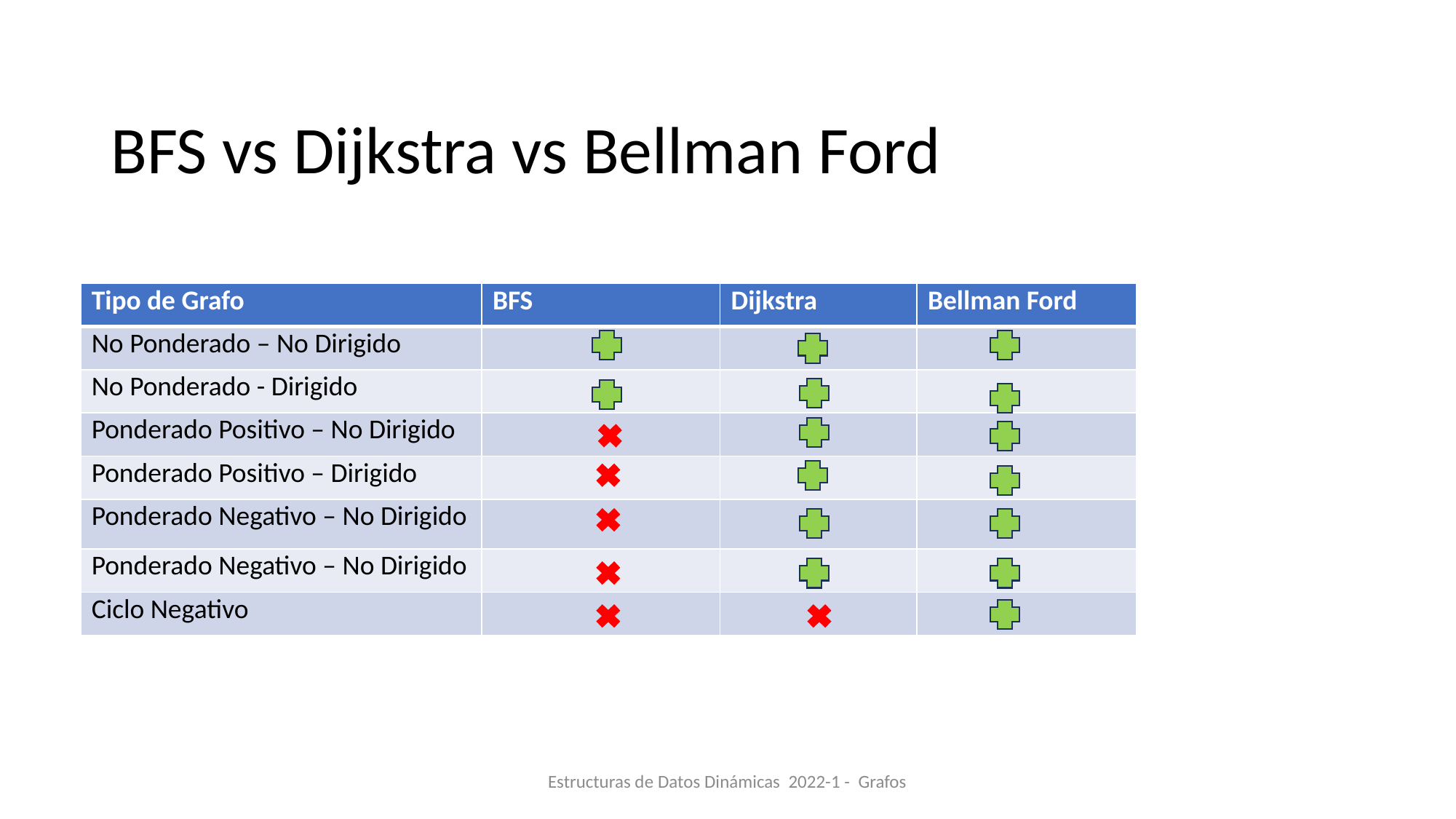

# BFS vs Dijkstra vs Bellman Ford
| Tipo de Grafo | BFS | Dijkstra | Bellman Ford |
| --- | --- | --- | --- |
| No Ponderado – No Dirigido |  |  |  |
| No Ponderado - Dirigido |  |  |  |
| Ponderado Positivo – No Dirigido |  |  |  |
| Ponderado Positivo – Dirigido |  |  |  |
| Ponderado Negativo – No Dirigido |  |  |  |
| Ponderado Negativo – No Dirigido |  |  |  |
| Ciclo Negativo |  |  |  |

Estructuras de Datos Dinámicas  2022-1 -  Grafos